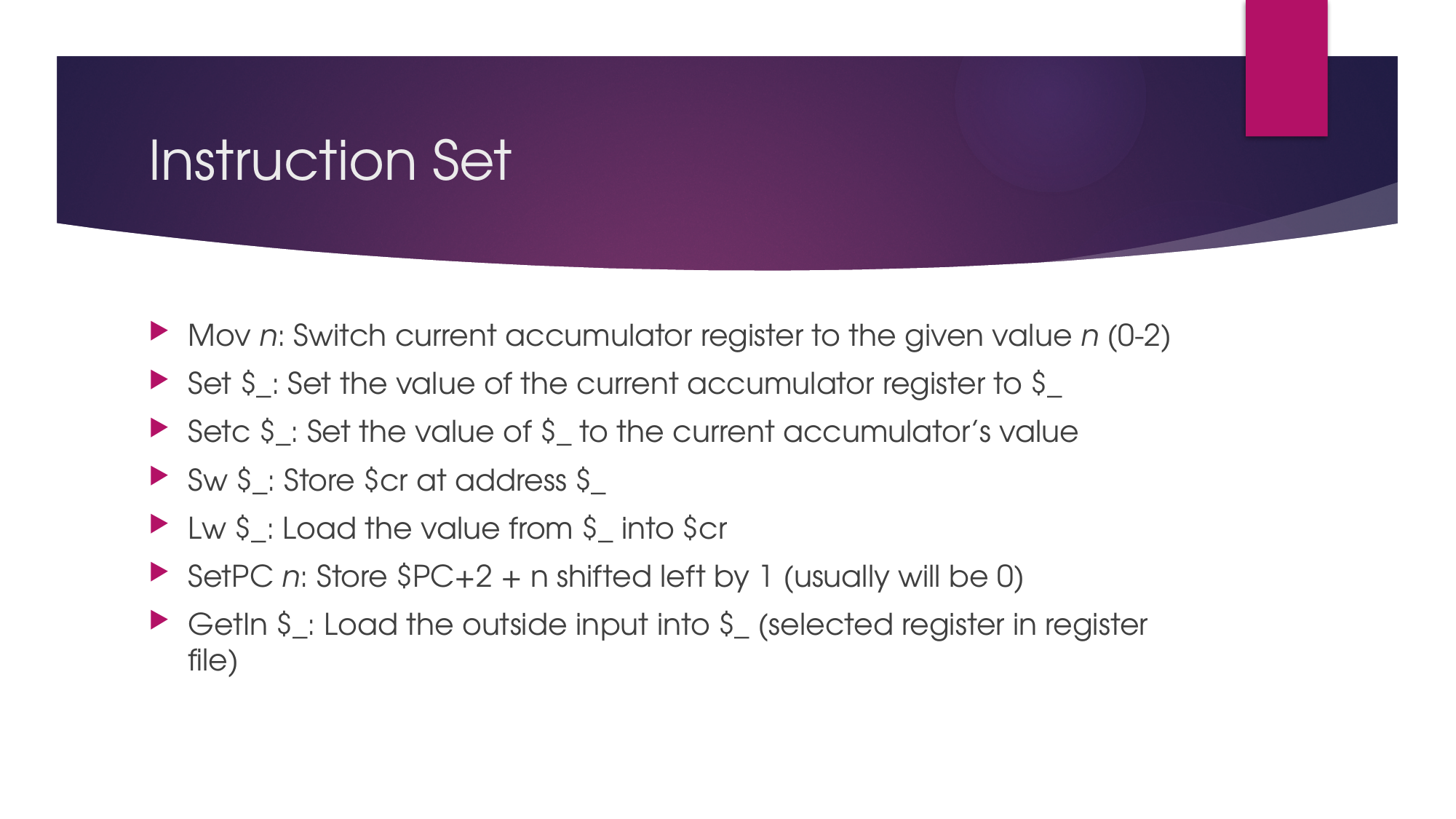

# Instruction Set
Mov n: Switch current accumulator register to the given value n (0-2)
Set $_: Set the value of the current accumulator register to $_
Setc $_: Set the value of $_ to the current accumulator’s value
Sw $_: Store $cr at address $_
Lw $_: Load the value from $_ into $cr
SetPC n: Store $PC+2 + n shifted left by 1 (usually will be 0)
GetIn $_: Load the outside input into $_ (selected register in register file)